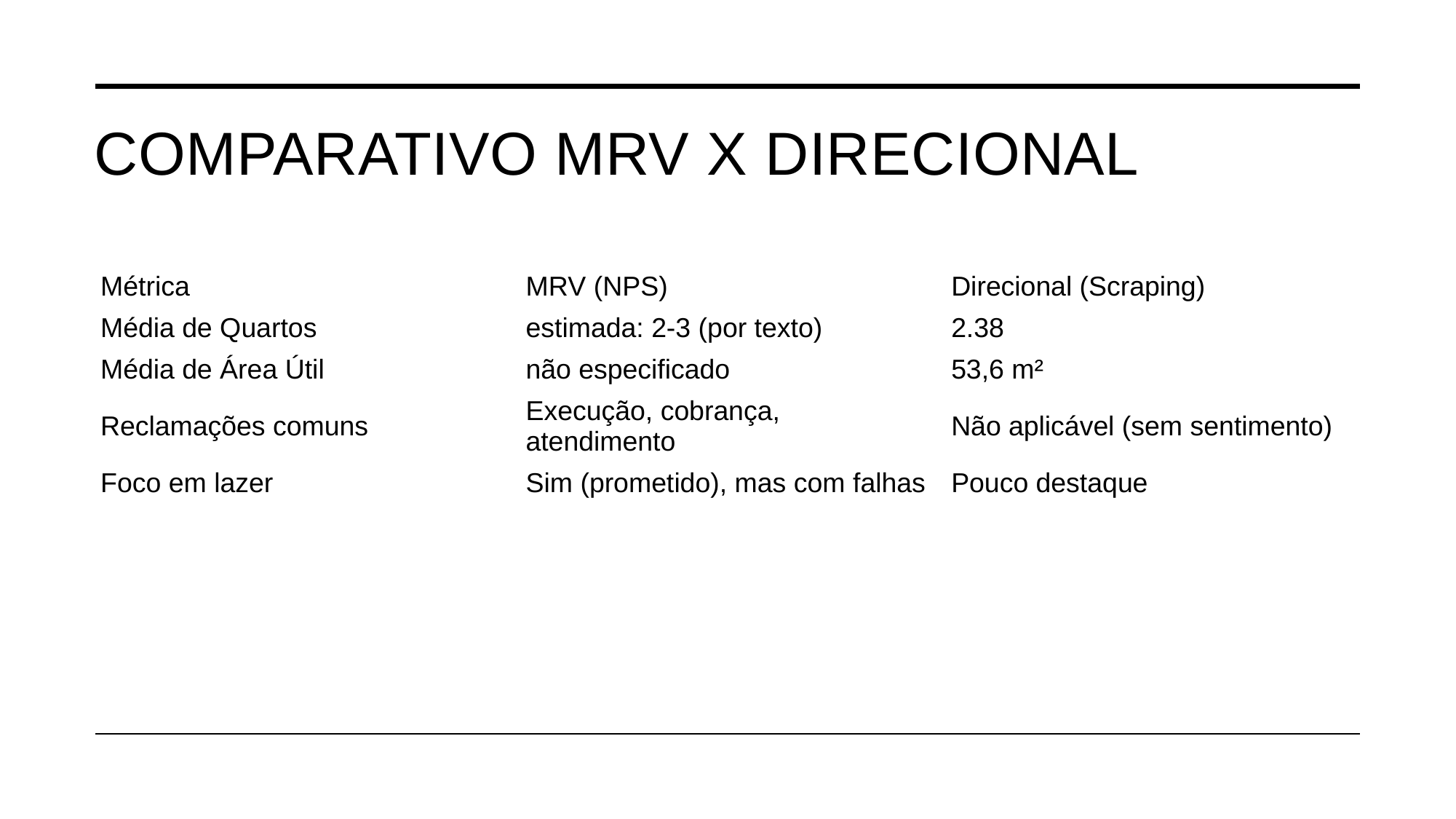

# Comparativo MRV x Direcional
| Métrica | MRV (NPS) | Direcional (Scraping) |
| --- | --- | --- |
| Média de Quartos | estimada: 2-3 (por texto) | 2.38 |
| Média de Área Útil | não especificado | 53,6 m² |
| Reclamações comuns | Execução, cobrança, atendimento | Não aplicável (sem sentimento) |
| Foco em lazer | Sim (prometido), mas com falhas | Pouco destaque |